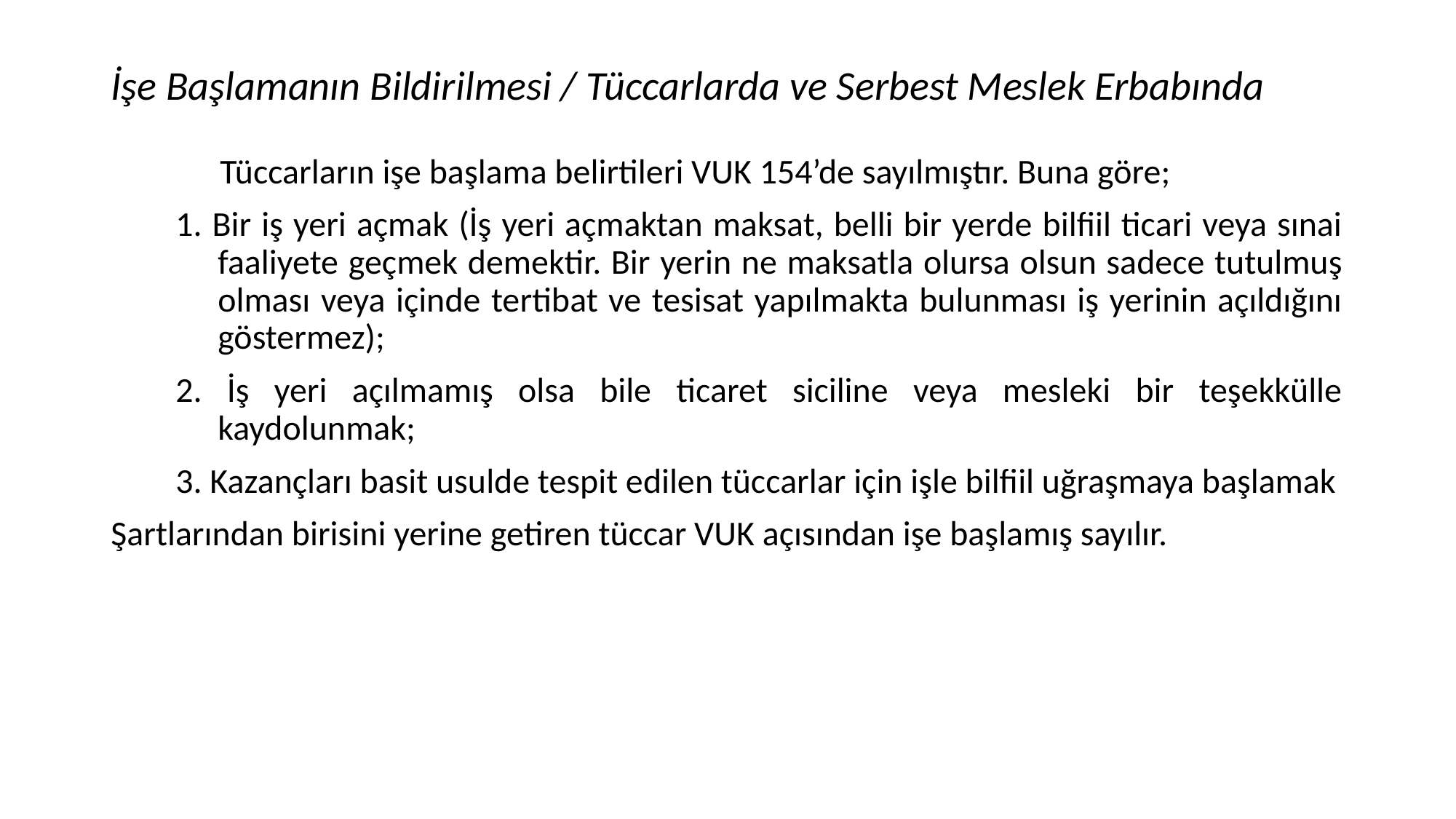

# İşe Başlamanın Bildirilmesi / Tüccarlarda ve Serbest Meslek Erbabında
	Tüccarların işe başlama belirtileri VUK 154’de sayılmıştır. Buna göre;
1. Bir iş yeri açmak (İş yeri açmaktan maksat, belli bir yerde bilfiil ticari veya sınai faaliyete geçmek demektir. Bir yerin ne maksatla olursa olsun sadece tutulmuş olması veya içinde tertibat ve tesisat yapılmakta bulunması iş yerinin açıldığını göstermez);
2. İş yeri açılmamış olsa bile ticaret siciline veya mesleki bir teşekkülle kaydolunmak;
3. Kazançları basit usulde tespit edilen tüccarlar için işle bilfiil uğraşmaya başlamak
Şartlarından birisini yerine getiren tüccar VUK açısından işe başlamış sayılır.